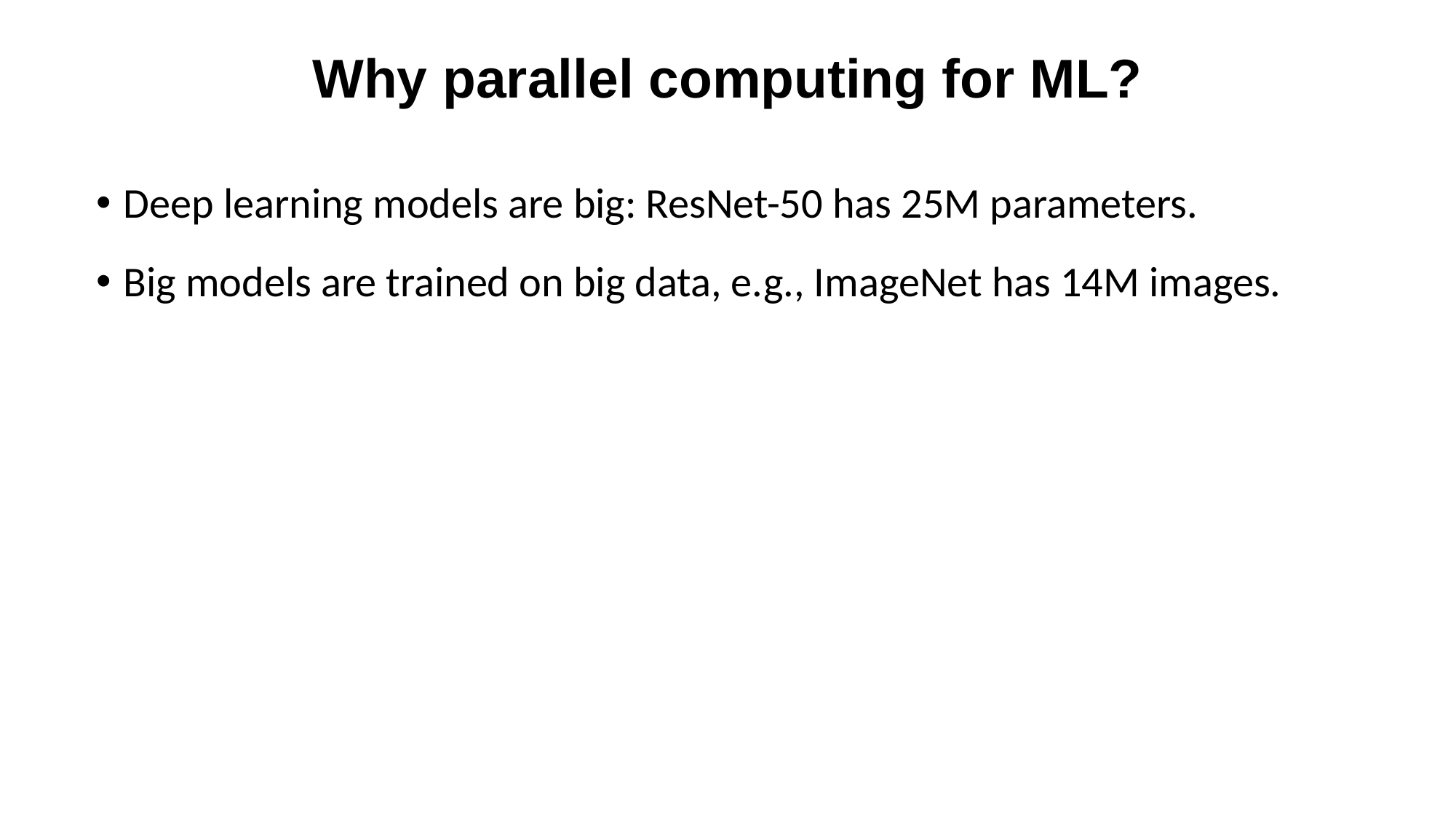

Why parallel computing for ML?
Deep learning models are big: ResNet-50 has 25M parameters.
Big models are trained on big data, e.g., ImageNet has 14M images.